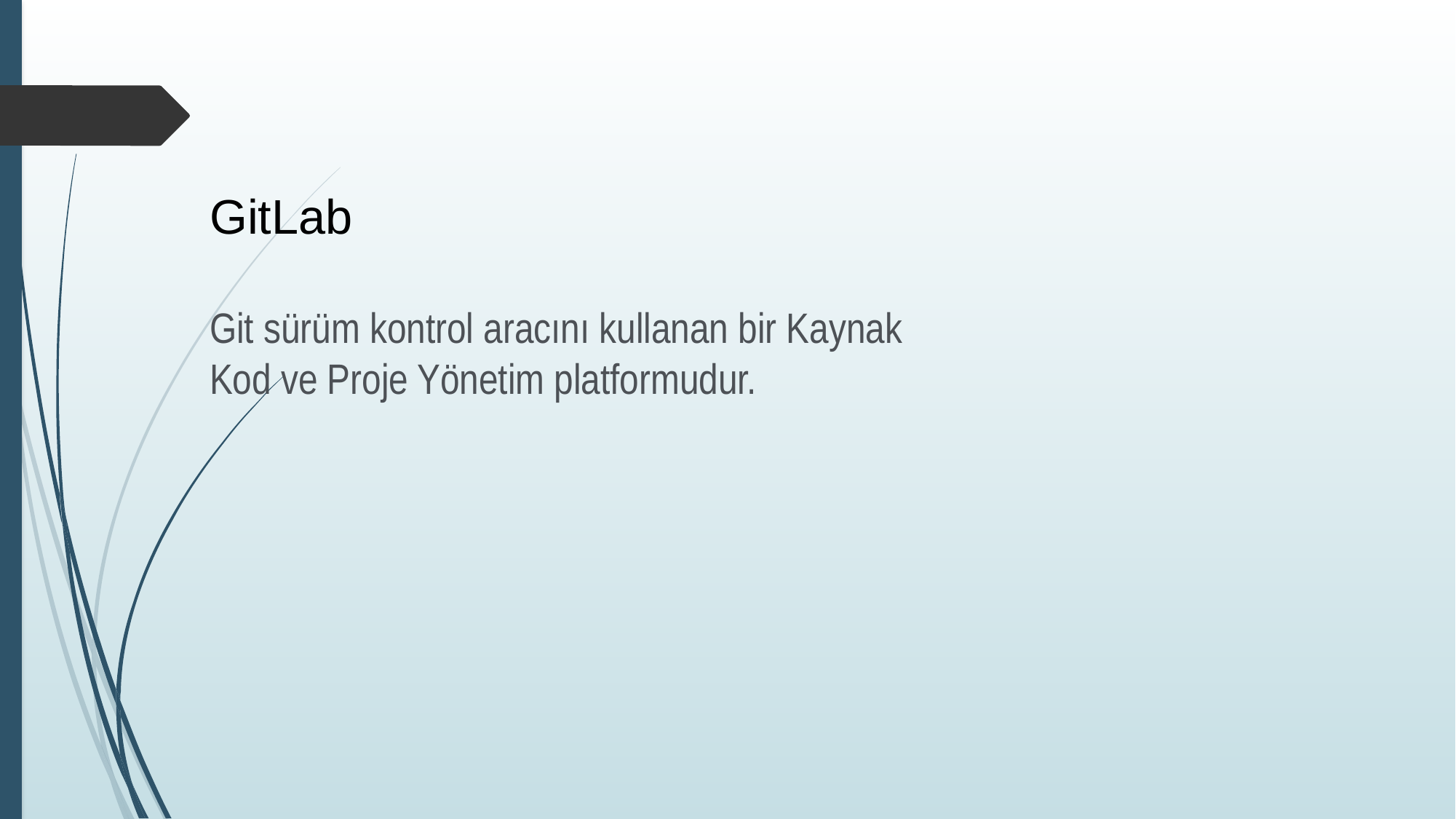

GitLab
Git sürüm kontrol aracını kullanan bir Kaynak Kod ve Proje Yönetim platformudur.